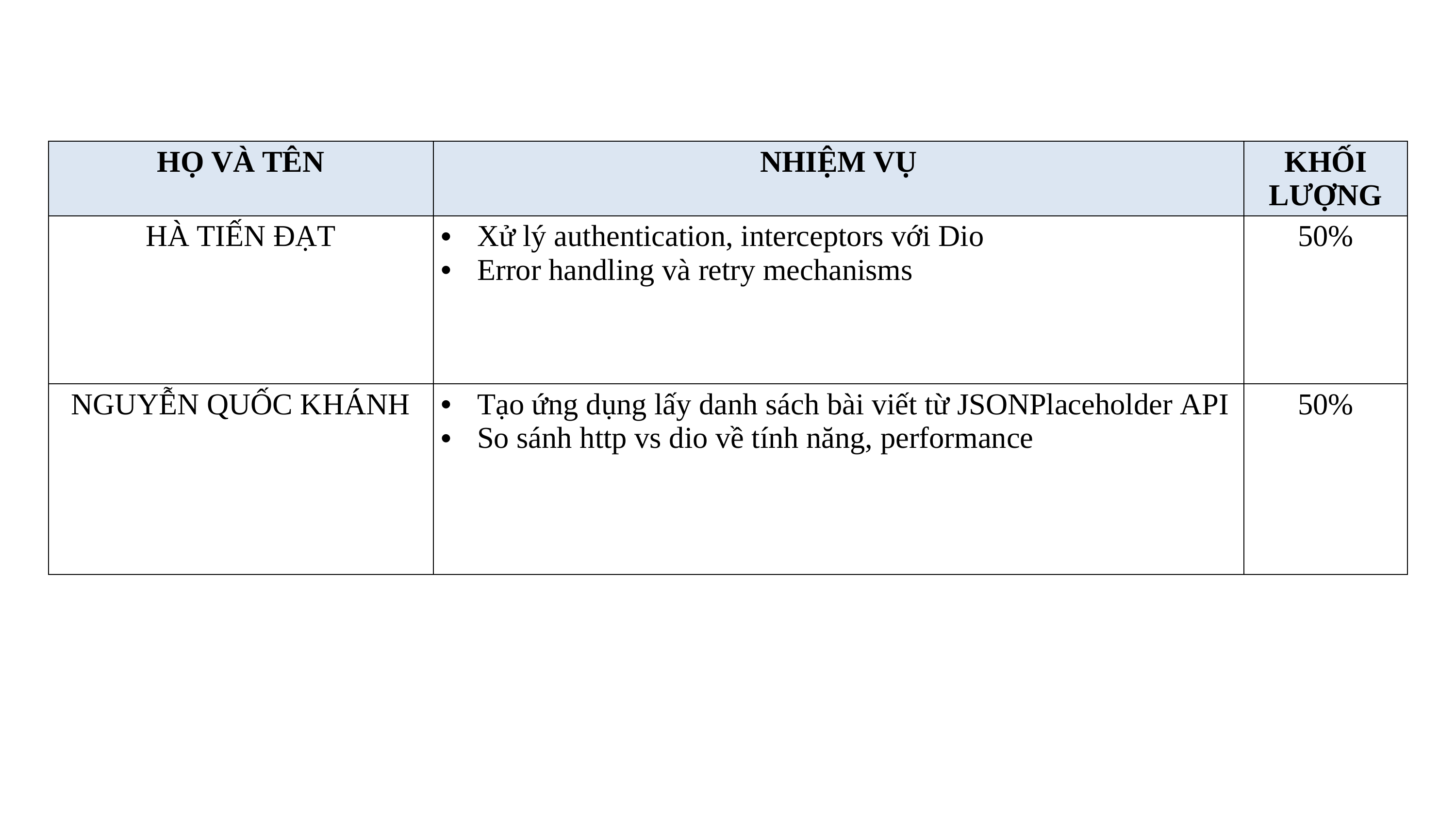

| HỌ VÀ TÊN | NHIỆM VỤ | KHỐI LƯỢNG |
| --- | --- | --- |
| HÀ TIẾN ĐẠT | Xử lý authentication, interceptors với Dio Error handling và retry mechanisms | 50% |
| NGUYỄN QUỐC KHÁNH | Tạo ứng dụng lấy danh sách bài viết từ JSONPlaceholder API So sánh http vs dio về tính năng, performance | 50% |